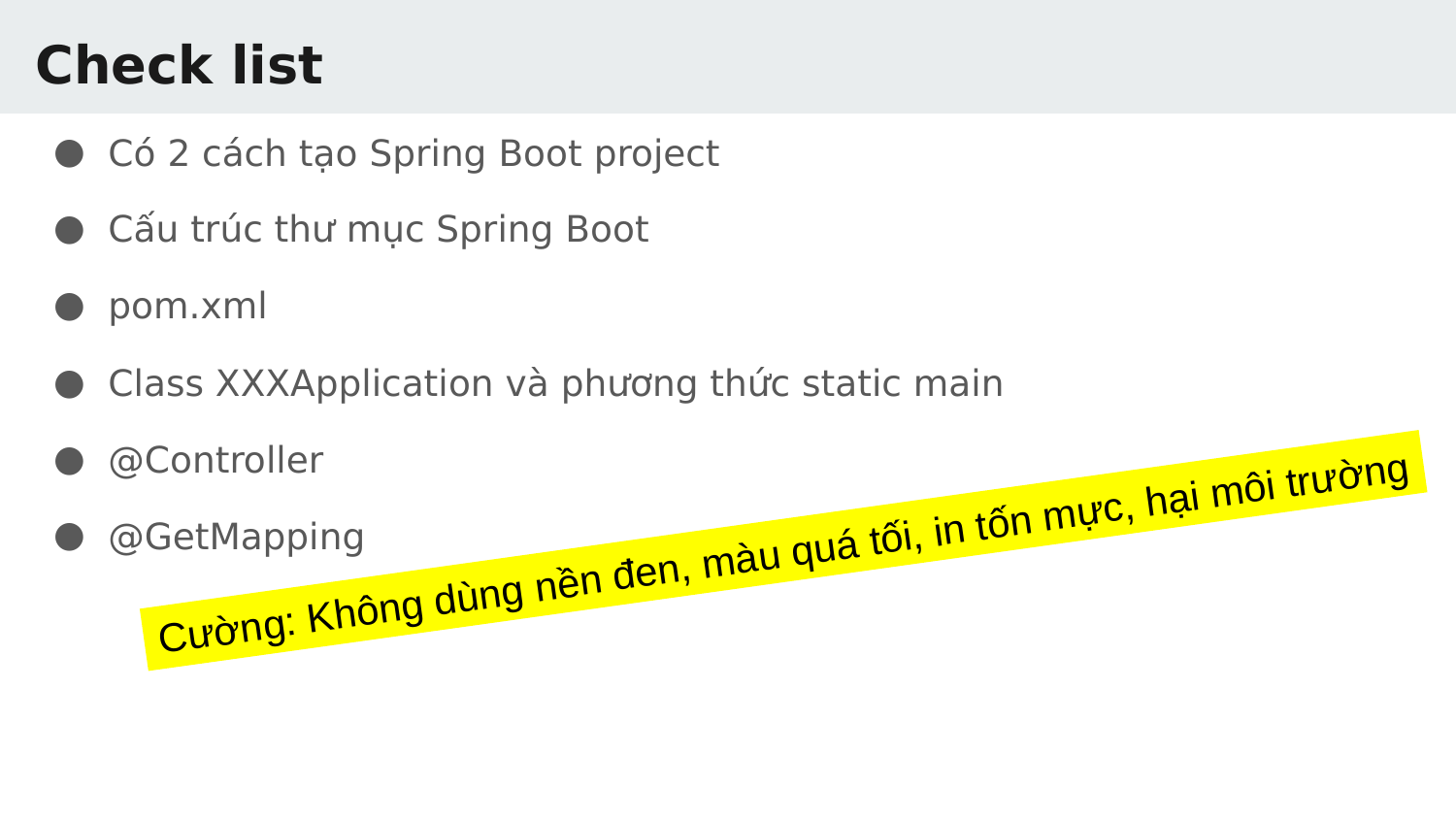

# Check list
Có 2 cách tạo Spring Boot project
Cấu trúc thư mục Spring Boot
pom.xml
Class XXXApplication và phương thức static main
@Controller
@GetMapping
Cường: Không dùng nền đen, màu quá tối, in tốn mực, hại môi trường